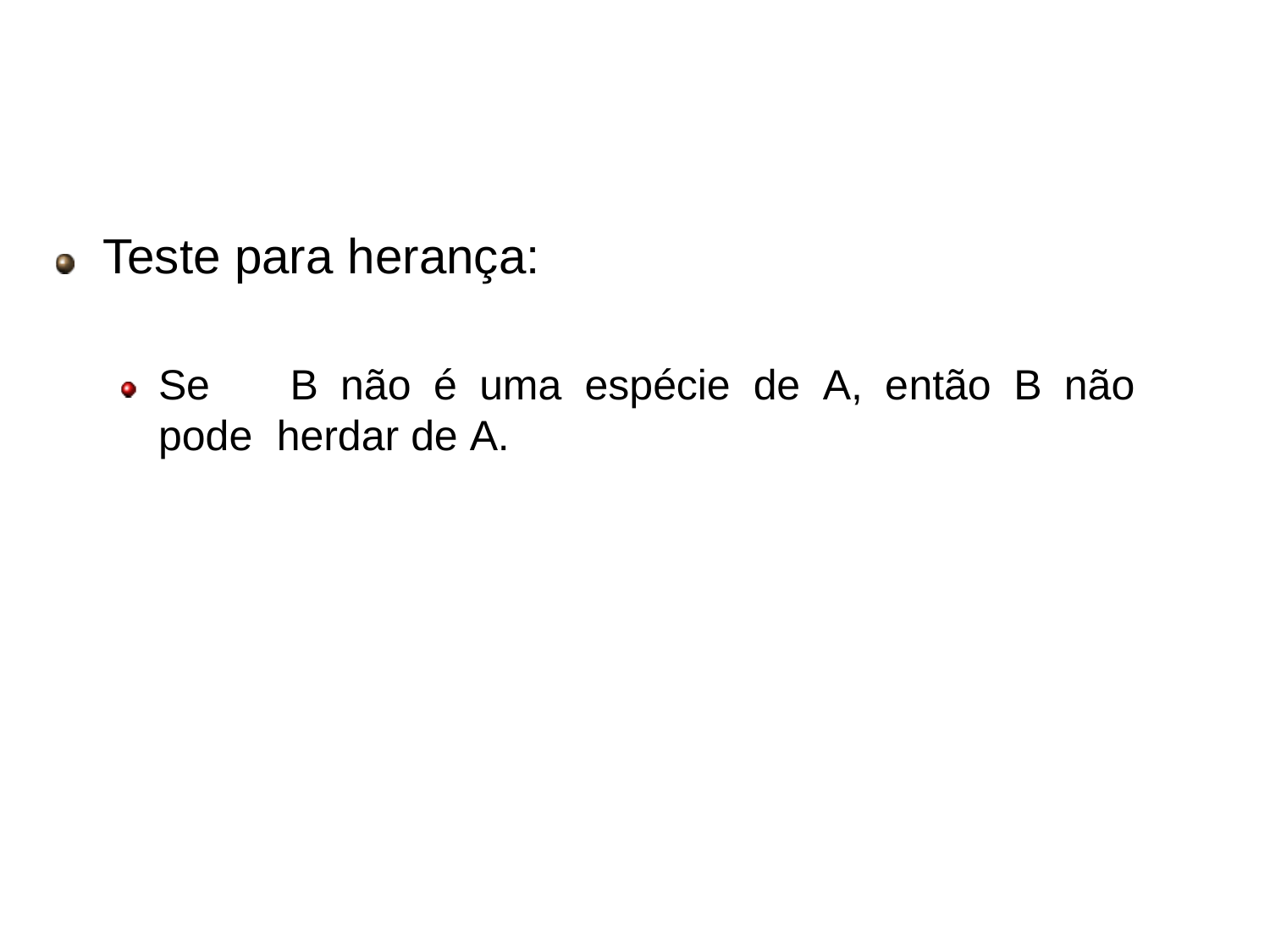

# Herança
Teste para herança:

Se	B	não	é	uma	espécie	de	A,	então	B	não	pode  herdar de A.